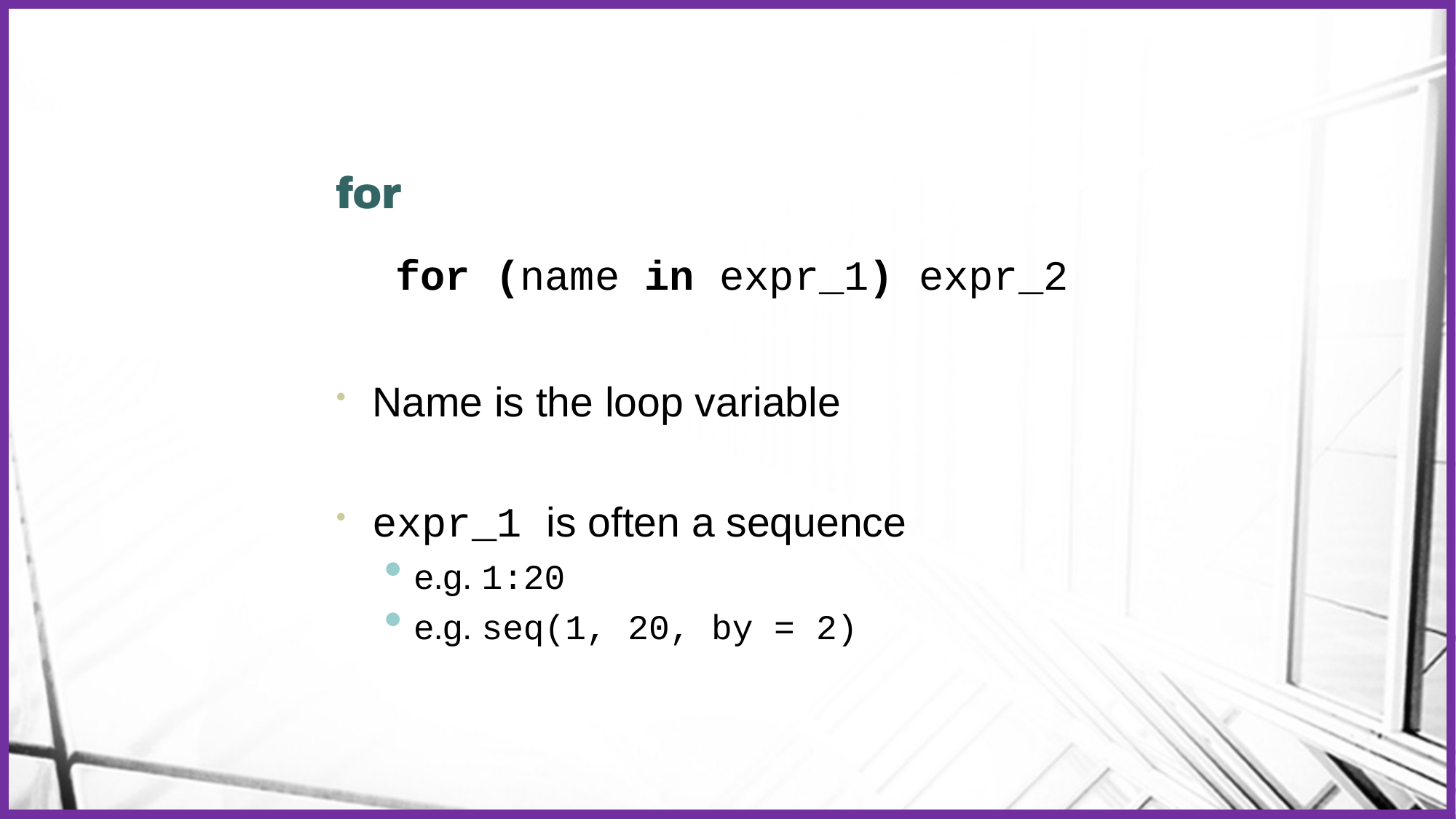

for
for (name in expr_1) expr_2

Name is the loop variable

expr_1 is often a sequence
e.g. 1:20
e.g. seq(1, 20, by = 2)